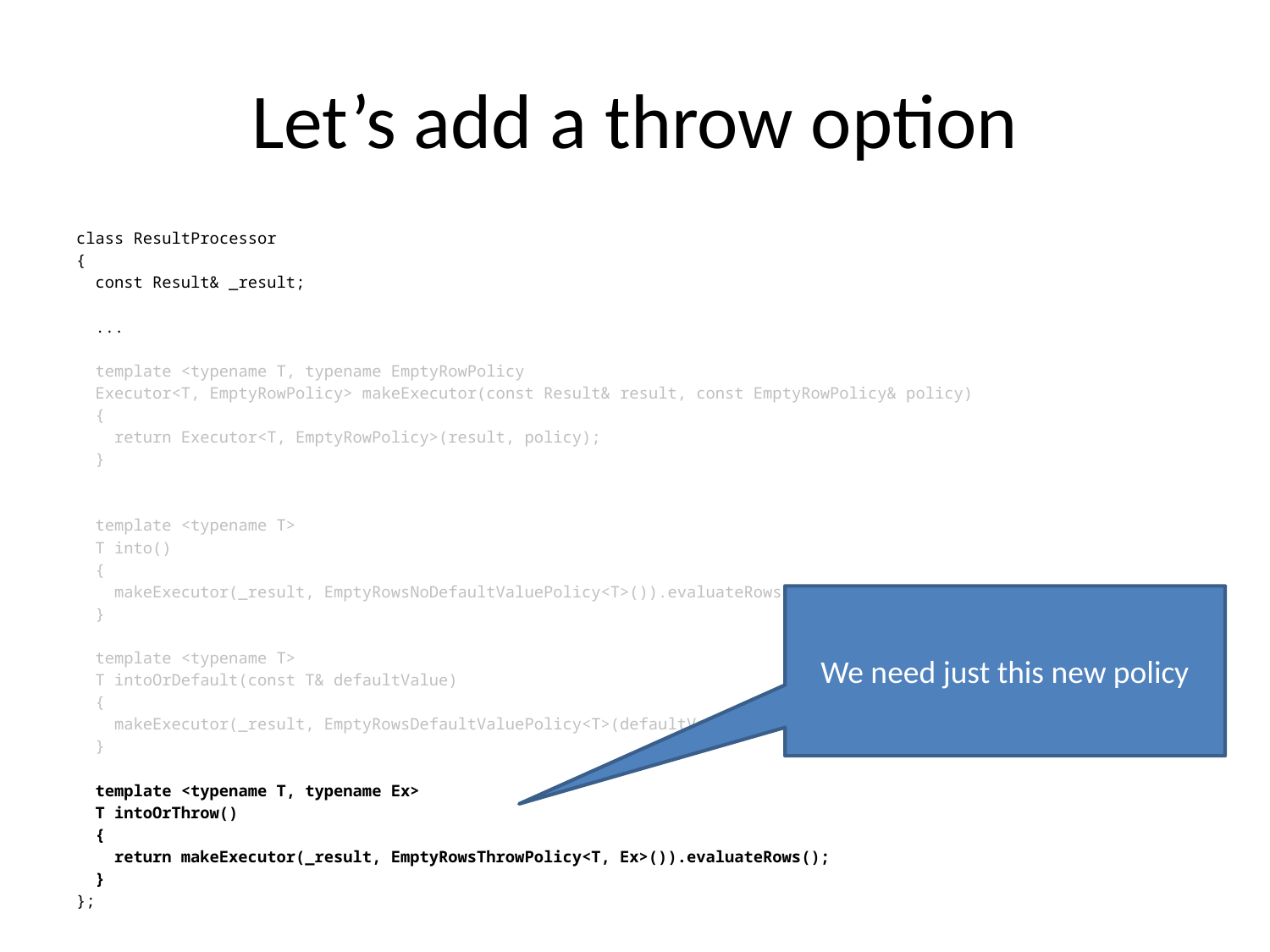

# Let’s add a throw option
class ResultProcessor
{
  const Result& _result;

  ...

  template <typename T, typename EmptyRowPolicy
  Executor<T, EmptyRowPolicy> makeExecutor(const Result& result, const EmptyRowPolicy& policy)
  {
    return Executor<T, EmptyRowPolicy>(result, policy);
  }

  template <typename T>
  T into()
  {
    makeExecutor(_result, EmptyRowsNoDefaultValuePolicy<T>()).evaluateRows();
  }

  template <typename T>
  T intoOrDefault(const T& defaultValue)
  {
    makeExecutor(_result, EmptyRowsDefaultValuePolicy<T>(defaultValue)).evaluateRows();
  }

  template <typename T, typename Ex>
  T intoOrThrow()
  {
    return makeExecutor(_result, EmptyRowsThrowPolicy<T, Ex>()).evaluateRows();
  }
};

We need just this new policy